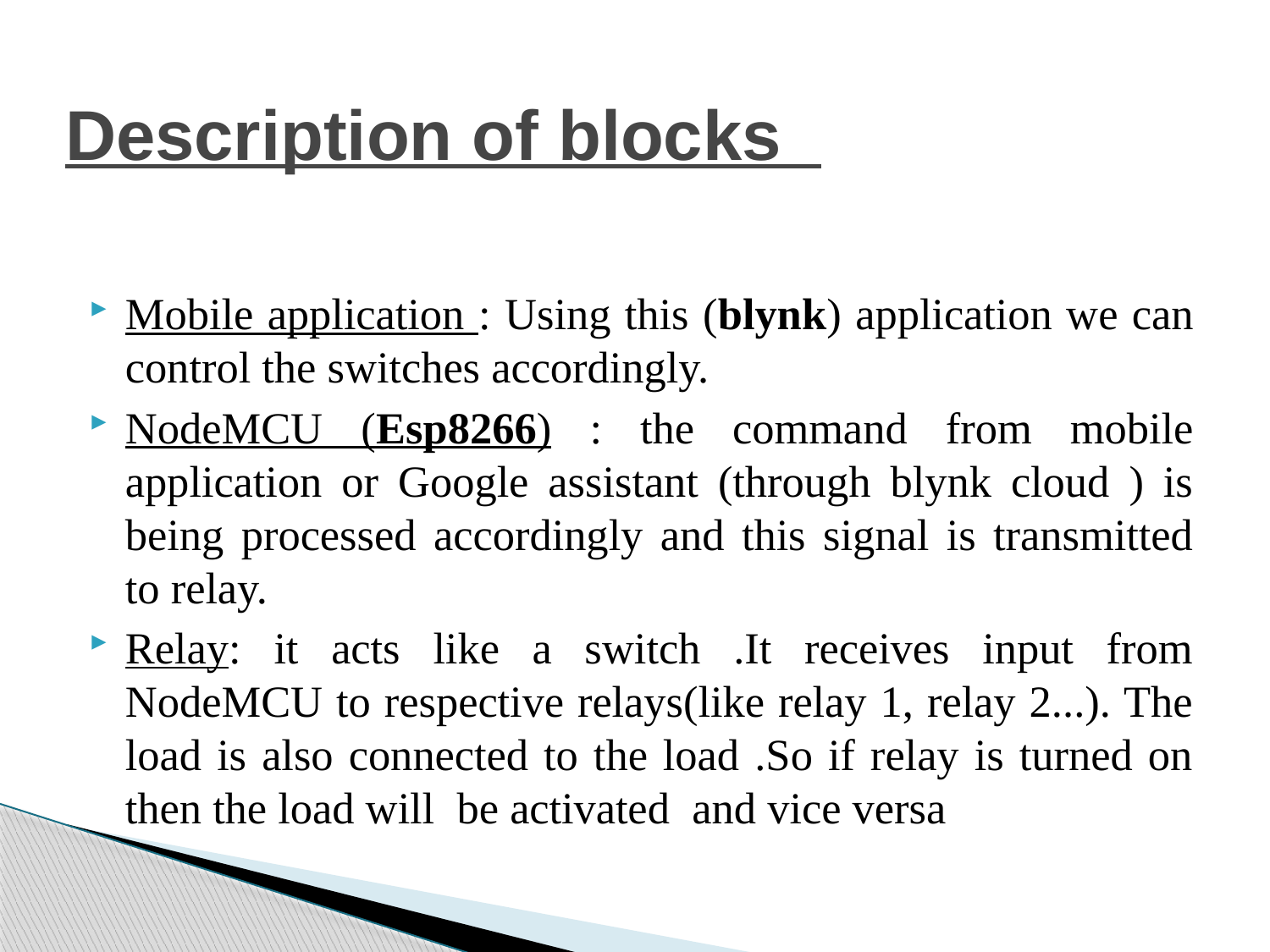

# Description of blocks

Mobile application : Using this (blynk) application we can control the switches accordingly.
NodeMCU (Esp8266) : the command from mobile application or Google assistant (through blynk cloud ) is being processed accordingly and this signal is transmitted to relay.
Relay: it acts like a switch .It receives input from NodeMCU to respective relays(like relay 1, relay 2...). The load is also connected to the load .So if relay is turned on then the load will  be activated  and vice versa